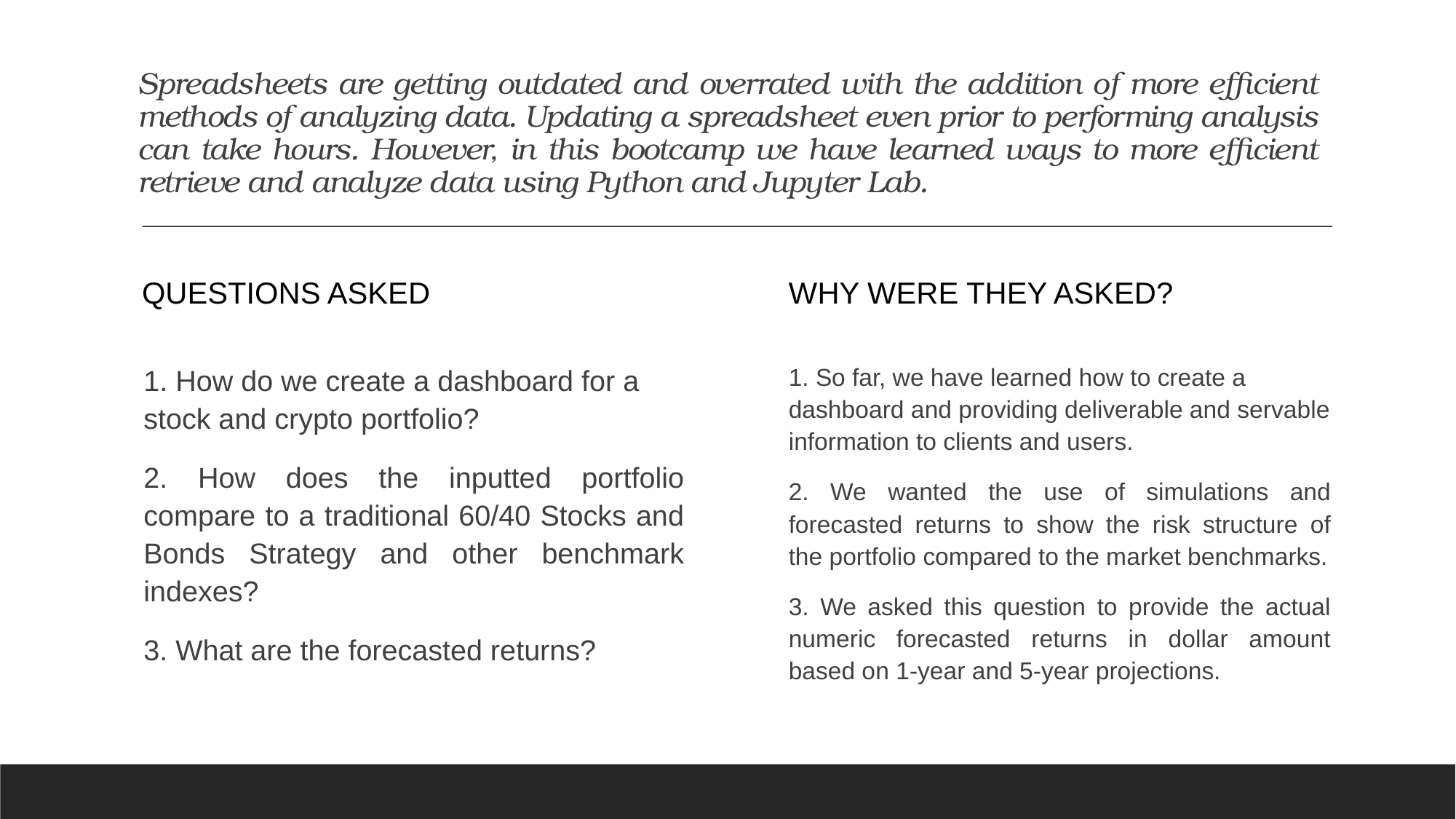

# Spreadsheets are getting outdated and overrated with the addition of more efficient methods of analyzing data. Updating a spreadsheet even prior to performing analysis can take hours. However, in this bootcamp we have learned ways to more efficient retrieve and analyze data using Python and Jupyter Lab.
Questions asked
Why were they asked?
1. So far, we have learned how to create a dashboard and providing deliverable and servable information to clients and users.
2. We wanted the use of simulations and forecasted returns to show the risk structure of the portfolio compared to the market benchmarks.
3. We asked this question to provide the actual numeric forecasted returns in dollar amount based on 1-year and 5-year projections.
1. How do we create a dashboard for a stock and crypto portfolio?
2. How does the inputted portfolio compare to a traditional 60/40 Stocks and Bonds Strategy and other benchmark indexes?
3. What are the forecasted returns?